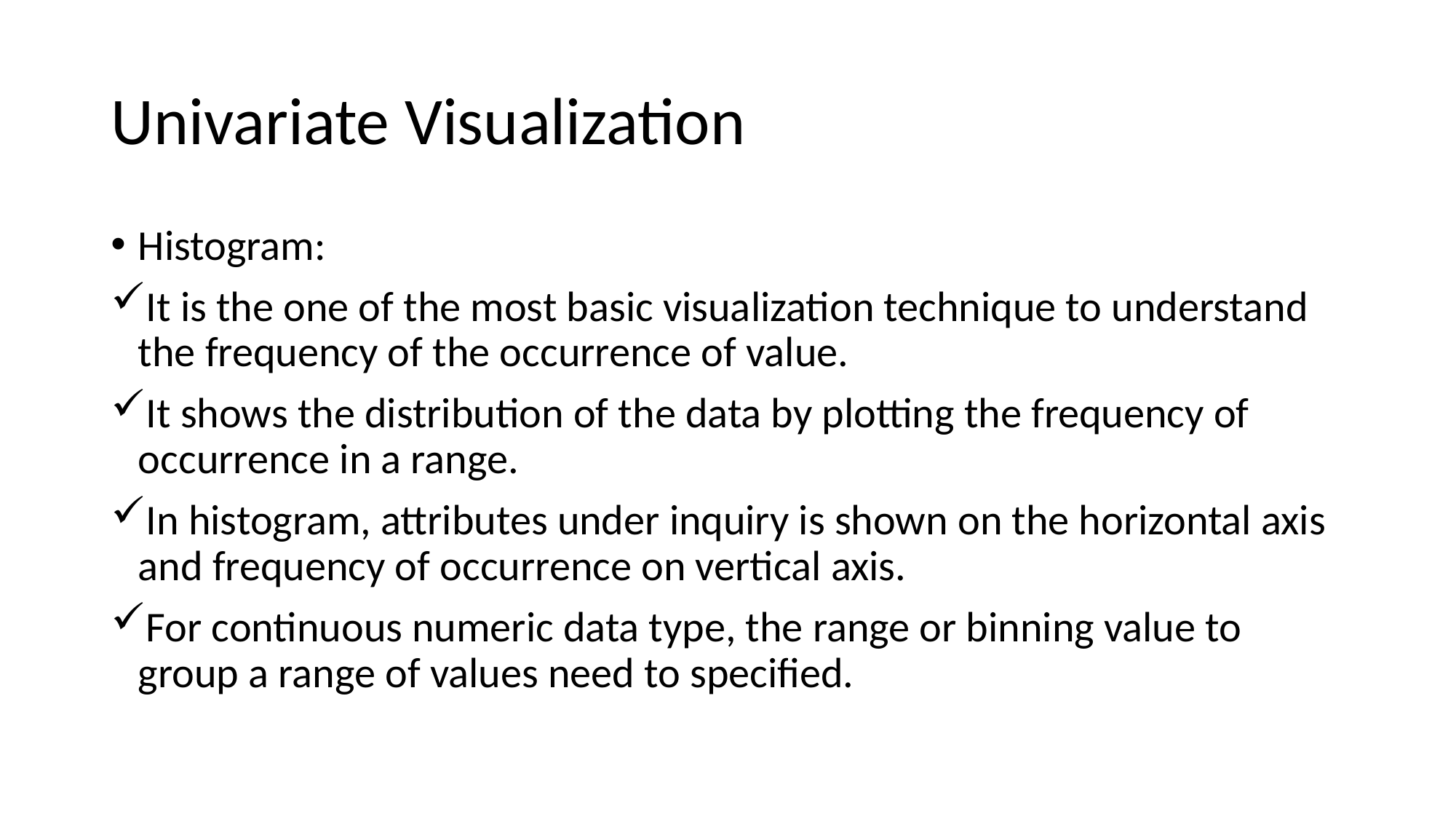

# Univariate Visualization
Histogram:
It is the one of the most basic visualization technique to understand the frequency of the occurrence of value.
It shows the distribution of the data by plotting the frequency of occurrence in a range.
In histogram, attributes under inquiry is shown on the horizontal axis and frequency of occurrence on vertical axis.
For continuous numeric data type, the range or binning value to group a range of values need to specified.